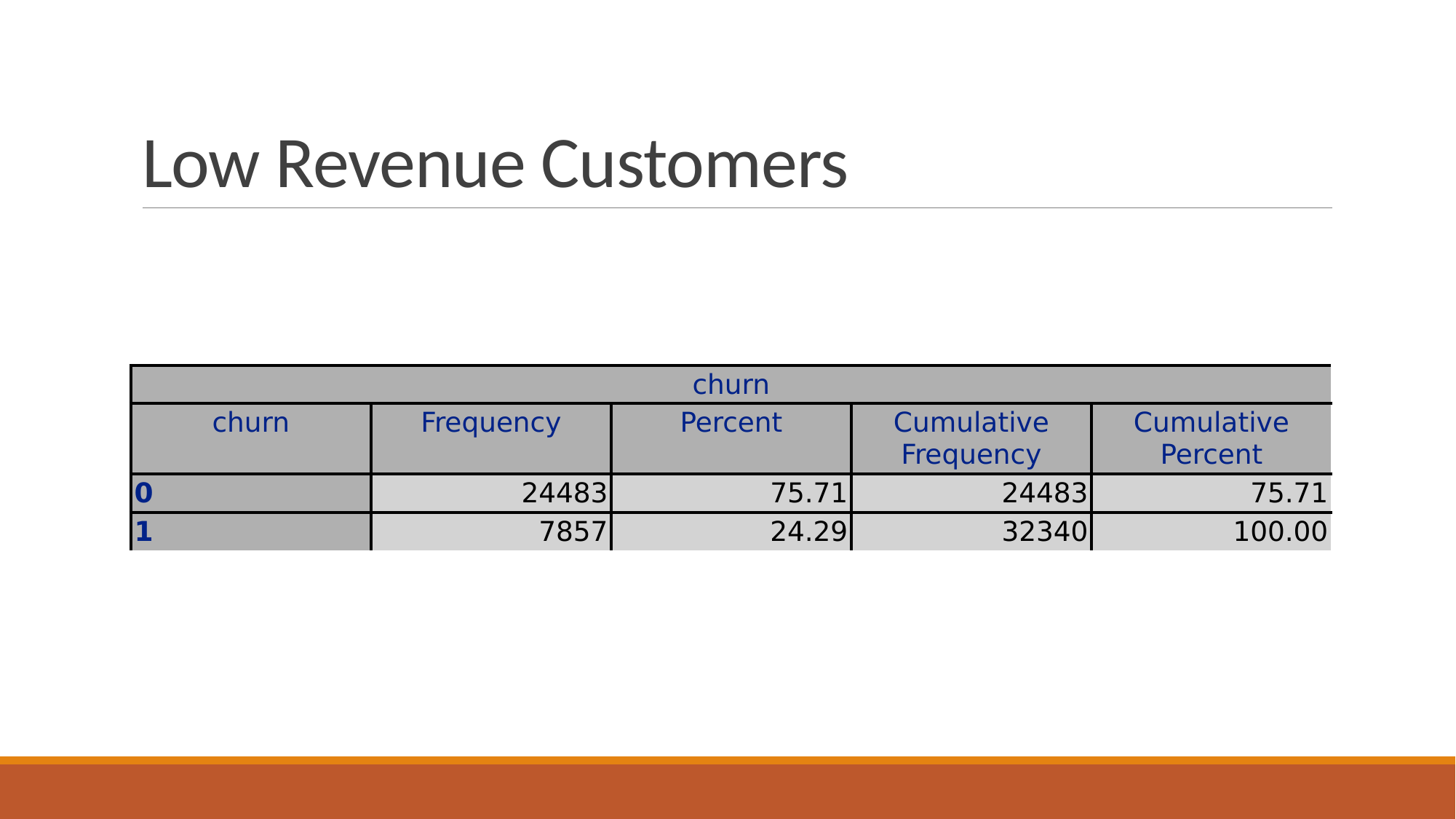

# Low Revenue Customers
| churn |  |  |  |  |
| --- | --- | --- | --- | --- |
| churn | Frequency | Percent | Cumulative Frequency | Cumulative Percent |
| 0 | 24483 | 75.71 | 24483 | 75.71 |
| 1 | 7857 | 24.29 | 32340 | 100.00 |